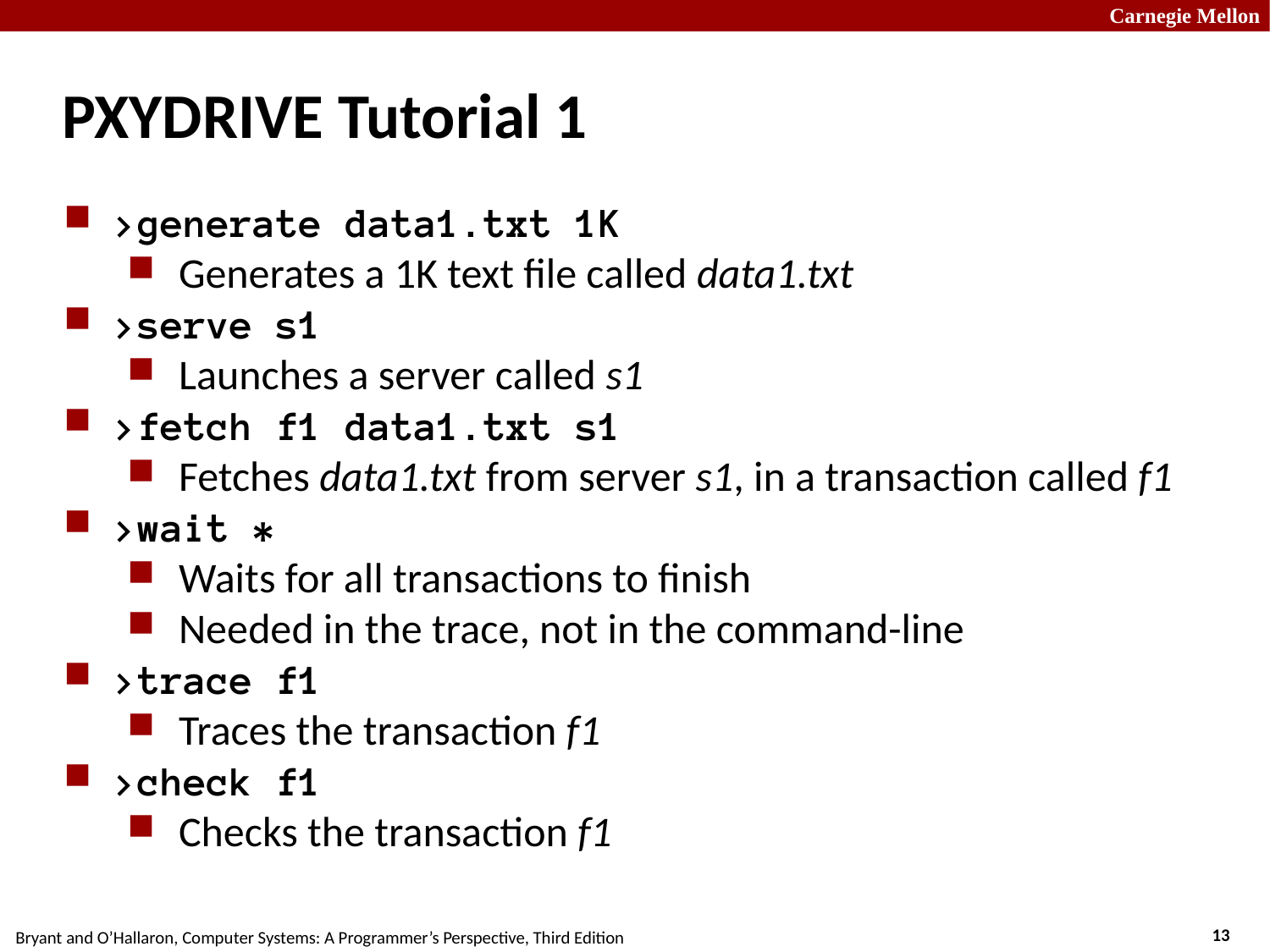

PxyDrive Tutorial 1
>generate data1.txt 1K
Generates a 1K text file called data1.txt
>serve s1
Launches a server called s1
>fetch f1 data1.txt s1
Fetches data1.txt from server s1, in a transaction called f1
>wait *
Waits for all transactions to finish
Needed in the trace, not in the command-line
>trace f1
Traces the transaction f1
>check f1
Checks the transaction f1